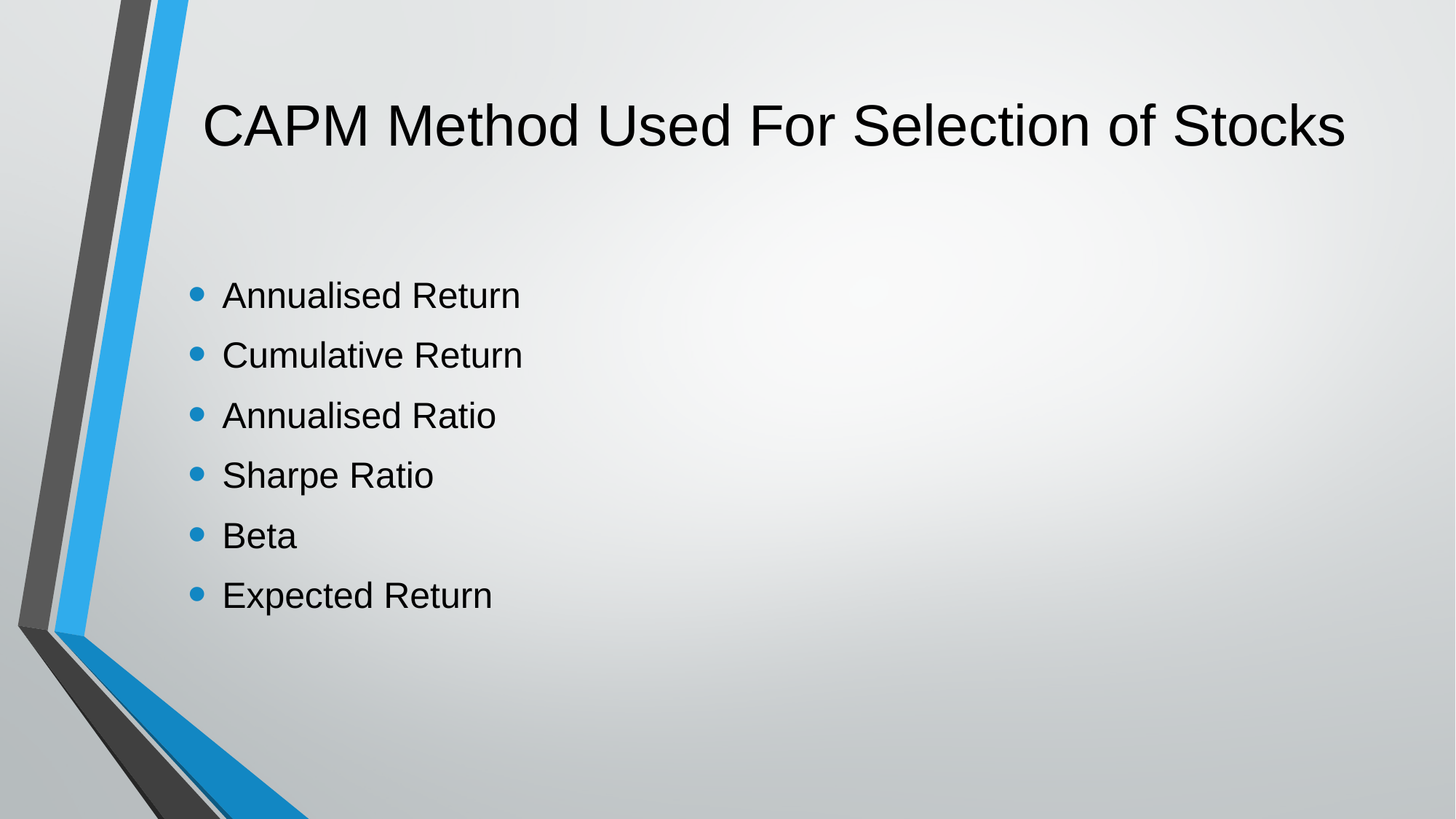

# CAPM Method Used For Selection of Stocks
Annualised Return
Cumulative Return
Annualised Ratio
Sharpe Ratio
Beta
Expected Return